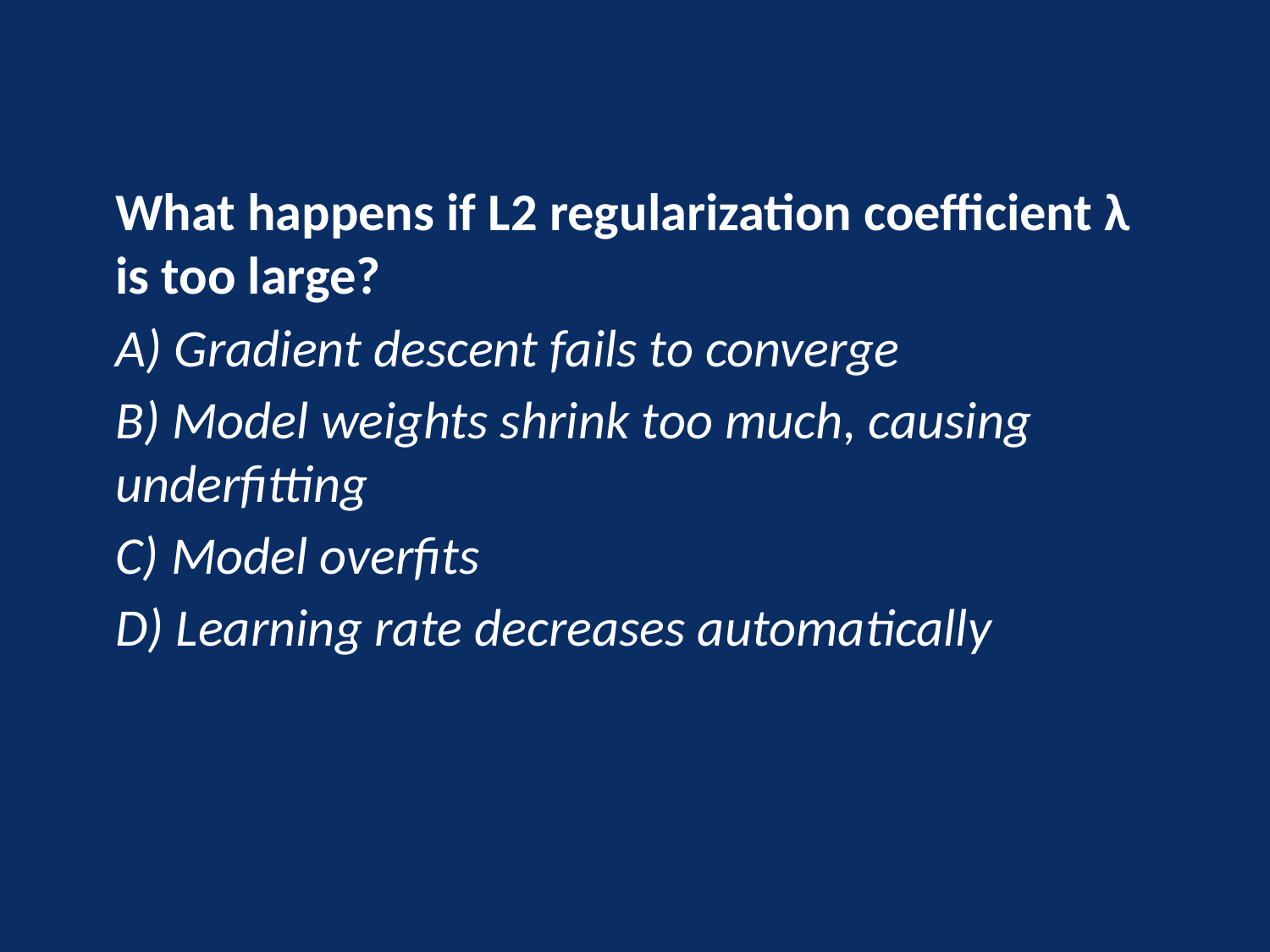

What happens if L2 regularization coefficient λ is too large?
A) Gradient descent fails to converge
B) Model weights shrink too much, causing underfitting
C) Model overfits
D) Learning rate decreases automatically